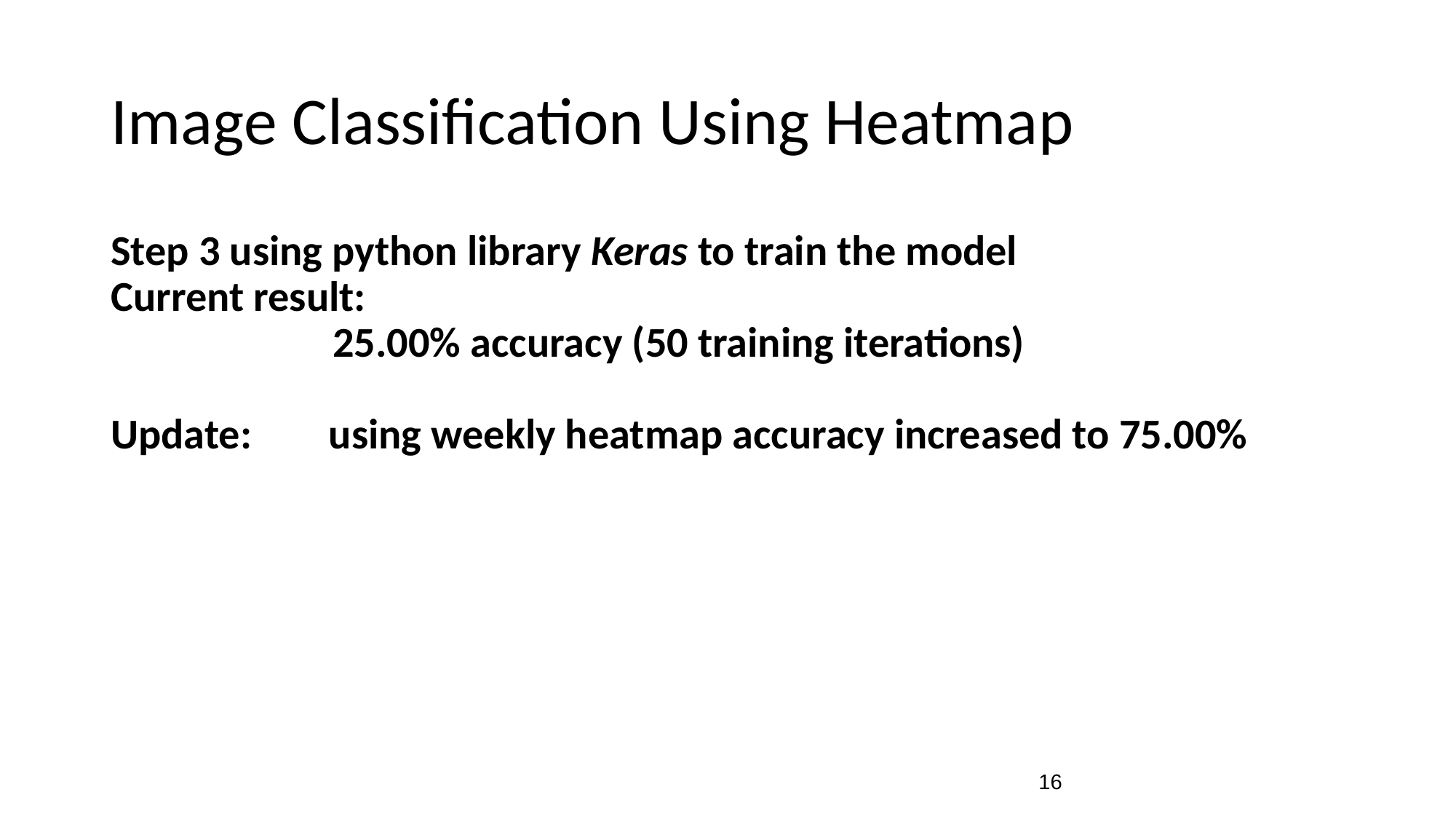

# Image Classification Using Heatmap
Step 3 using python library Keras to train the model
Current result:
                       25.00% accuracy (50 training iterations)

Update:        using weekly heatmap accuracy increased to 75.00%
16